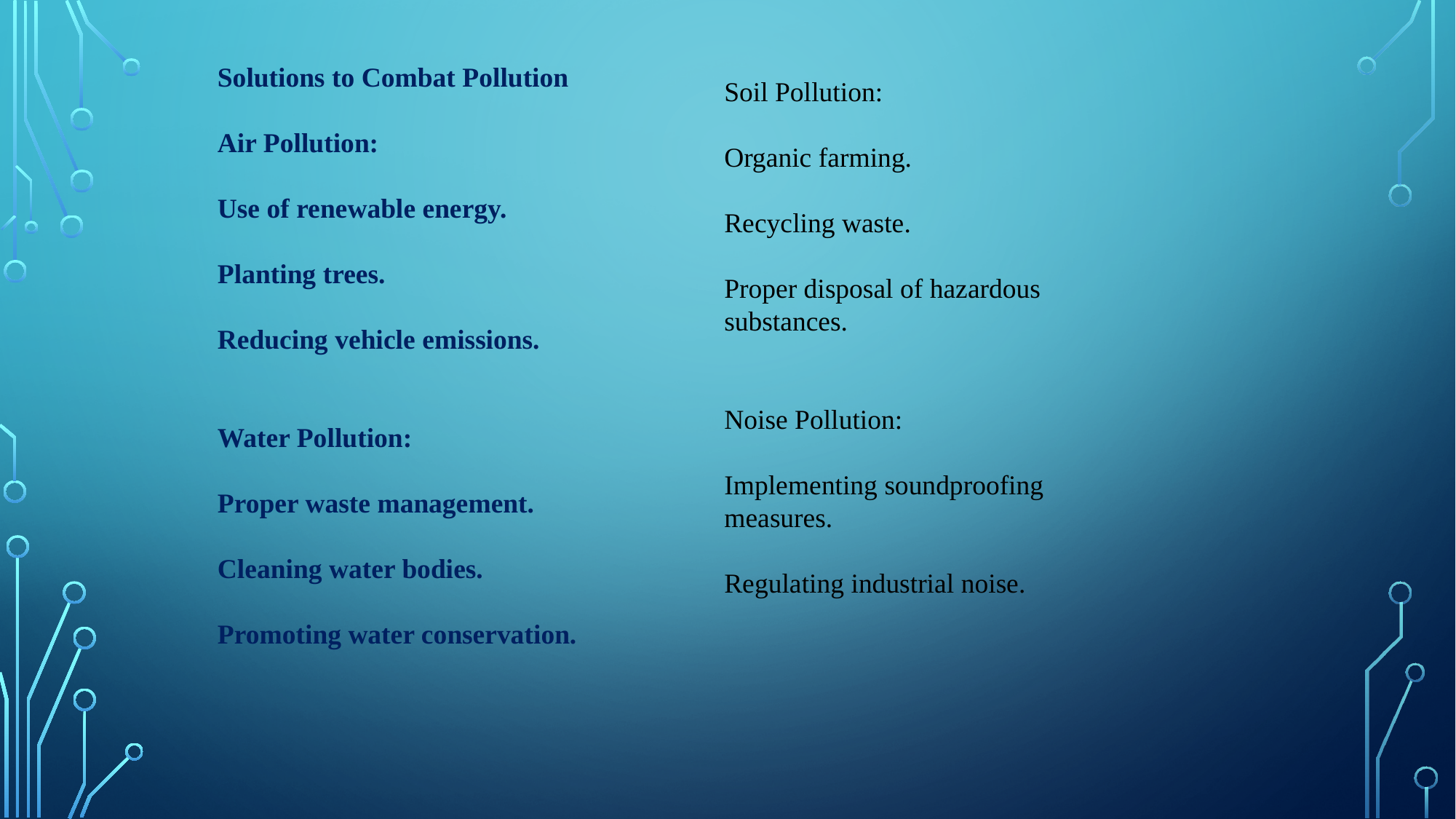

Solutions to Combat Pollution

Air Pollution:

Use of renewable energy.

Planting trees.

Reducing vehicle emissions.

Water Pollution:

Proper waste management.

Cleaning water bodies.

Promoting water conservation.
Soil Pollution:

Organic farming.

Recycling waste.

Proper disposal of hazardous substances.

Noise Pollution:

Implementing soundproofing measures.

Regulating industrial noise.